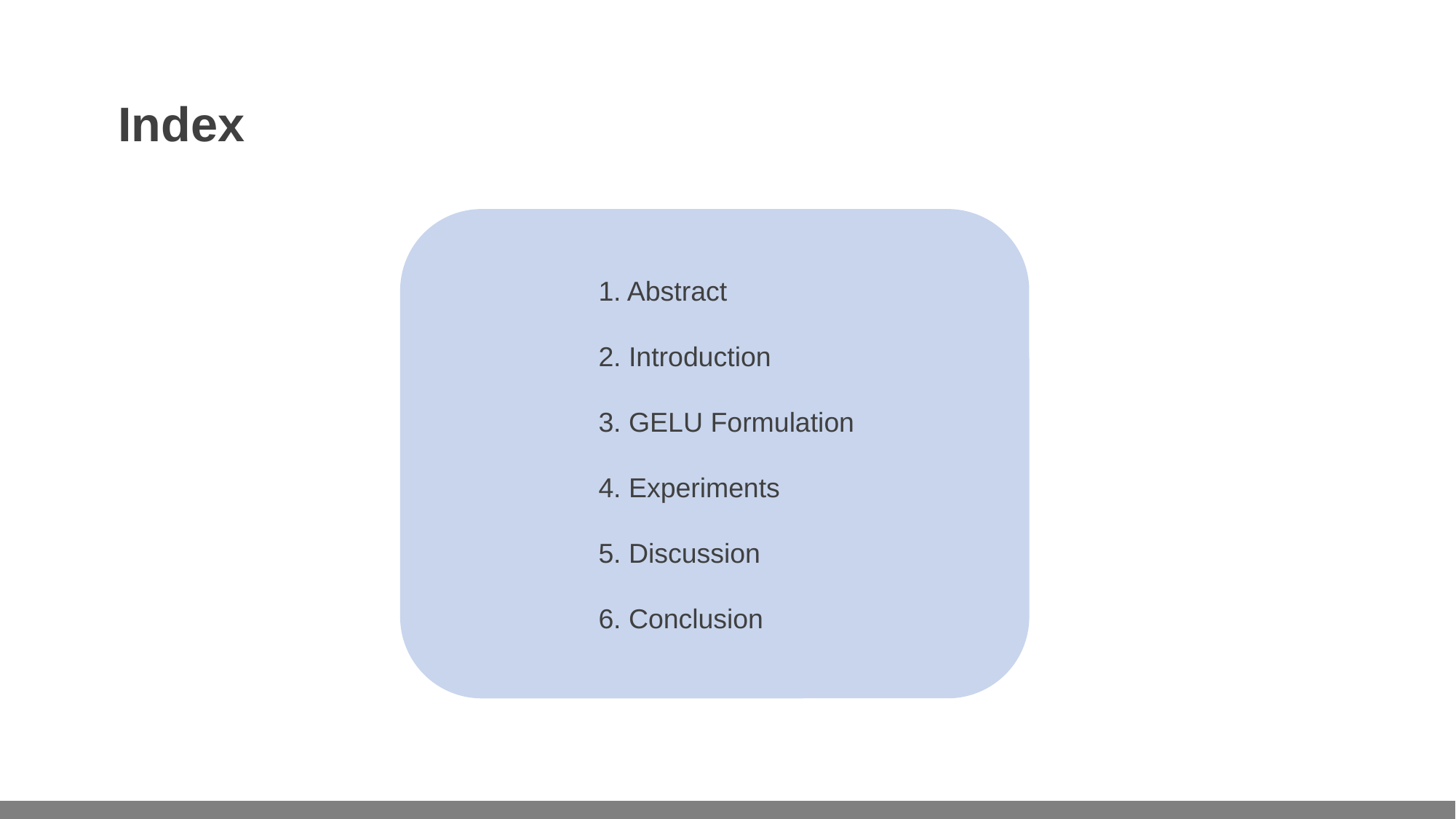

Index

1. Abstract
2. Introduction
3. GELU Formulation
4. Experiments
5. Discussion
6. Conclusion